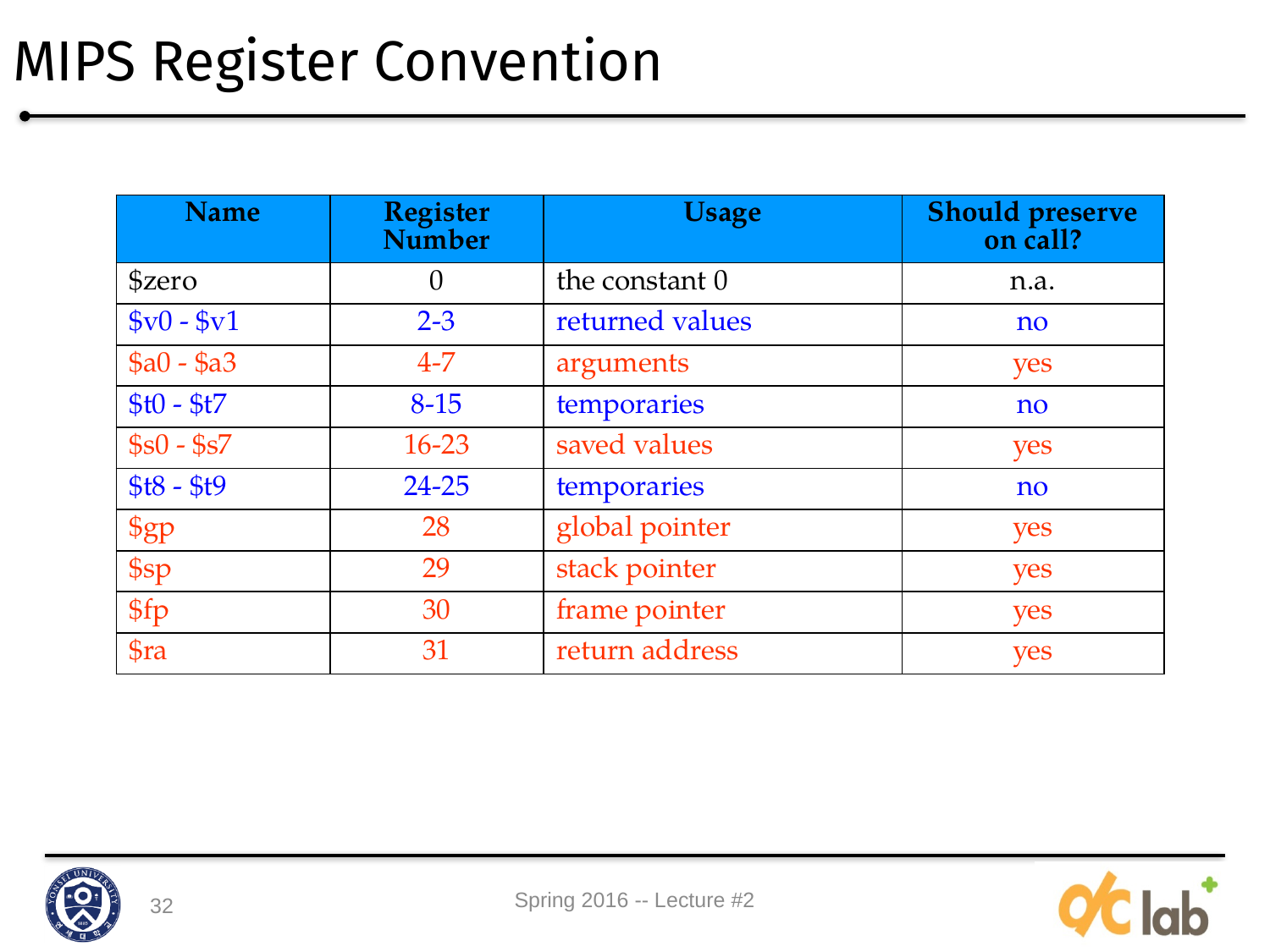

# MIPS Register Convention
| Name | Register Number | Usage | Should preserve on call? |
| --- | --- | --- | --- |
| $zero | 0 | the constant 0 | n.a. |
| $v0 - $v1 | 2-3 | returned values | no |
| $a0 - $a3 | 4-7 | arguments | yes |
| $t0 - $t7 | 8-15 | temporaries | no |
| $s0 - $s7 | 16-23 | saved values | yes |
| $t8 - $t9 | 24-25 | temporaries | no |
| $gp | 28 | global pointer | yes |
| $sp | 29 | stack pointer | yes |
| $fp | 30 | frame pointer | yes |
| $ra | 31 | return address | yes |
Spring 2016 -- Lecture #2
32